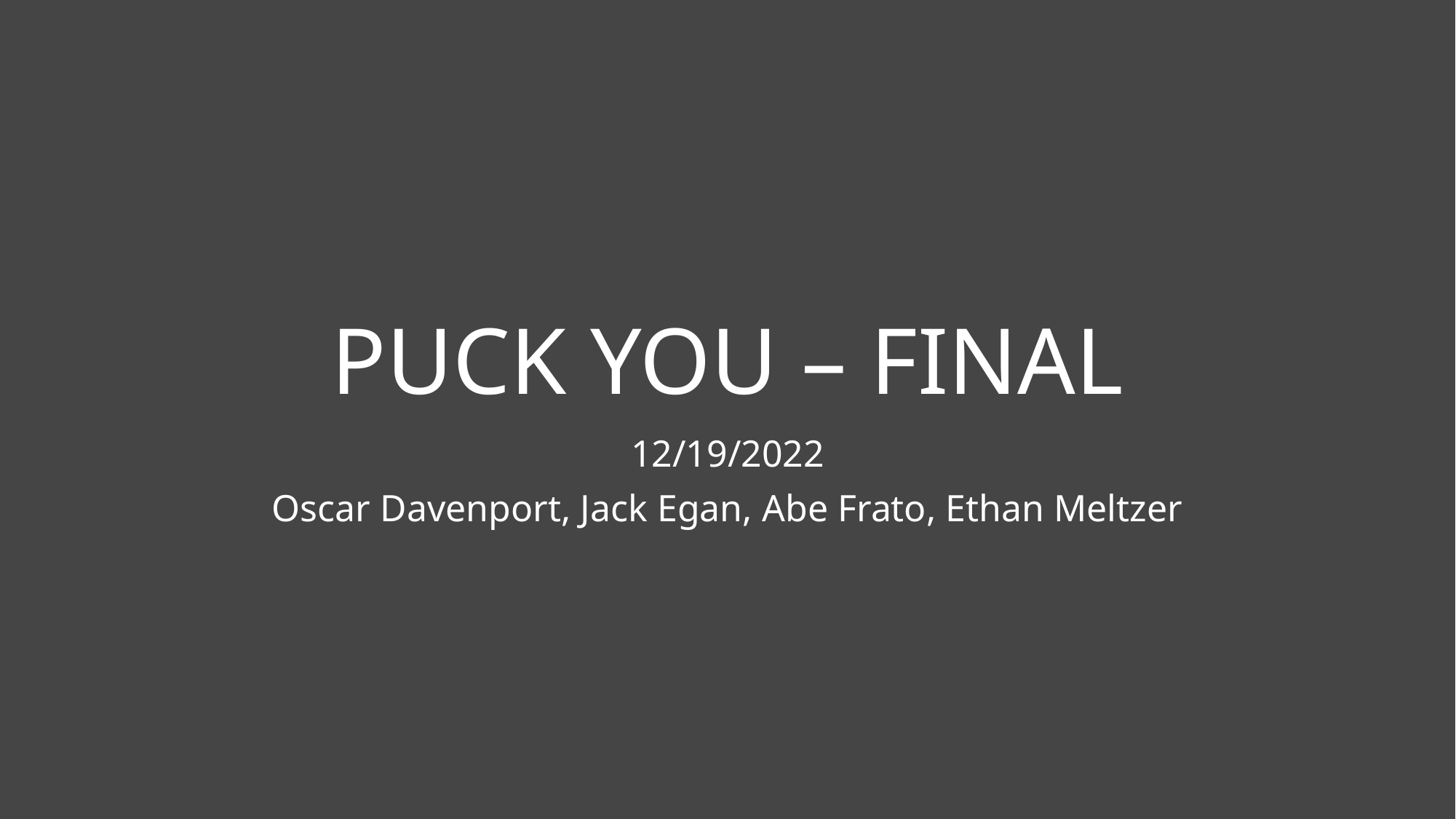

# PUCK YOU – FINAL
12/19/2022
Oscar Davenport, Jack Egan, Abe Frato, Ethan Meltzer